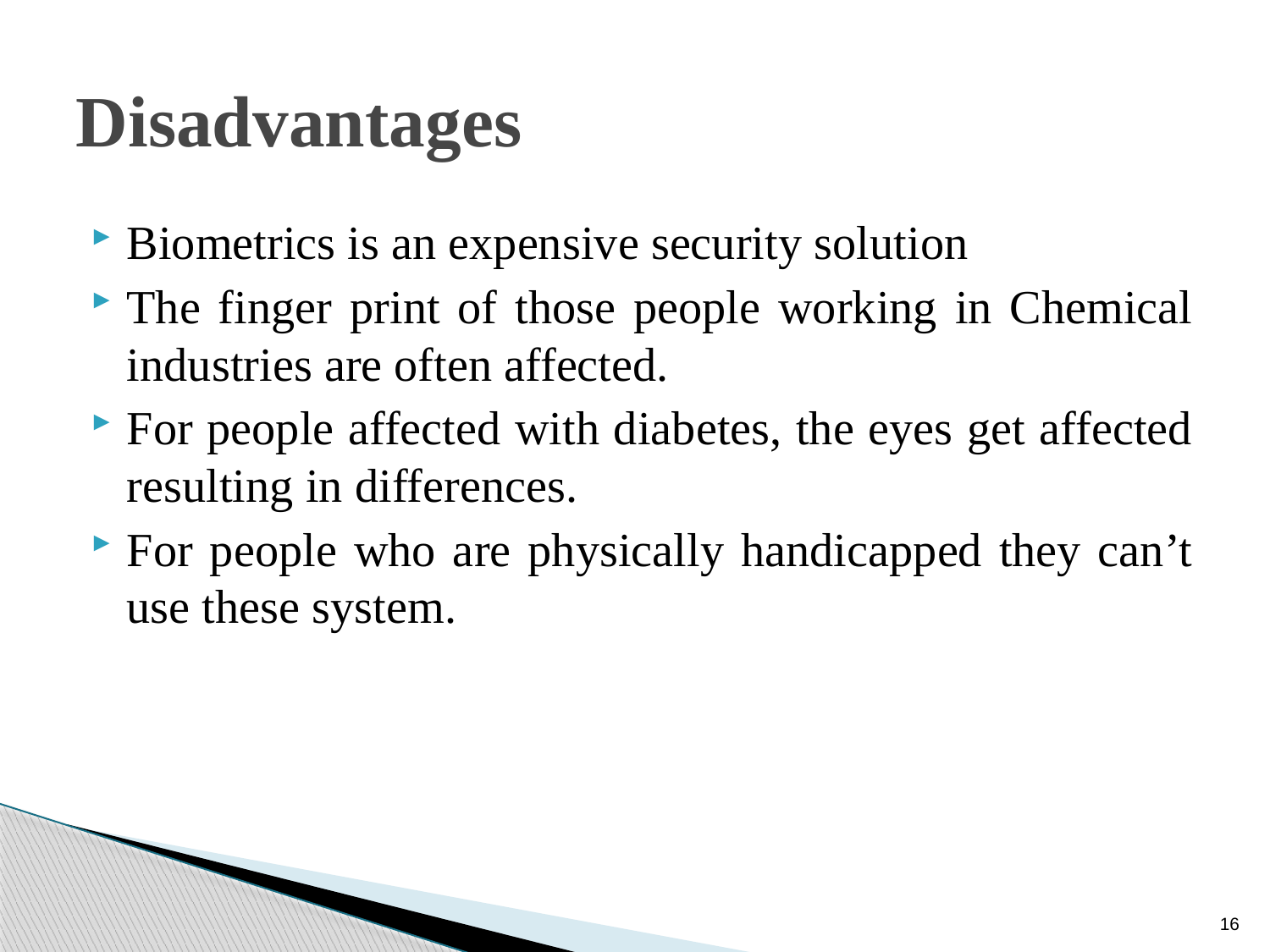

# Disadvantages
Biometrics is an expensive security solution
The finger print of those people working in Chemical industries are often affected.
For people affected with diabetes, the eyes get affected resulting in differences.
For people who are physically handicapped they can’t use these system.
16